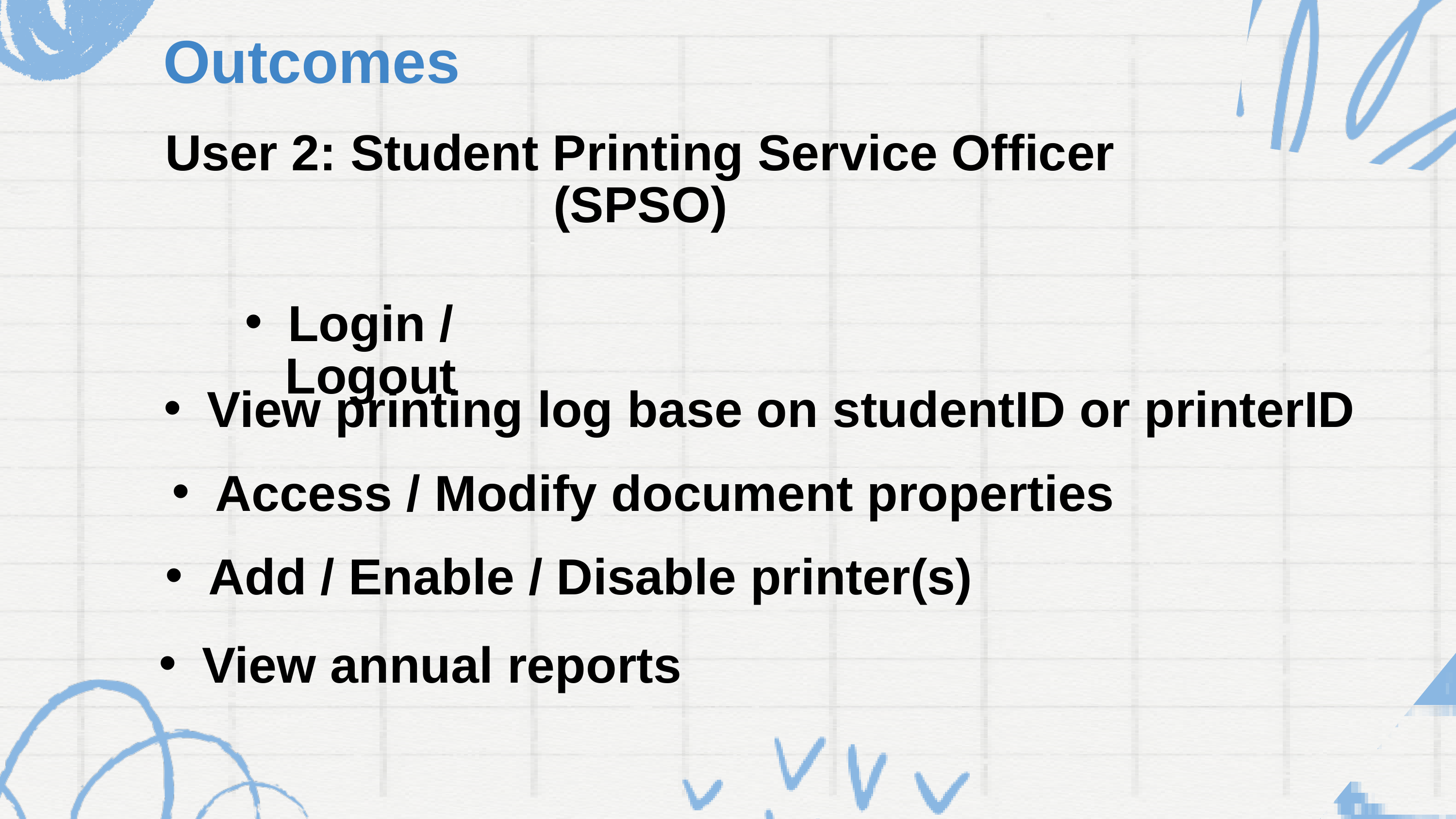

Outcomes
User 2: Student Printing Service Officer (SPSO)
Login / Logout
View printing log base on studentID or printerID
Access / Modify document properties
Add / Enable / Disable printer(s)
View annual reports